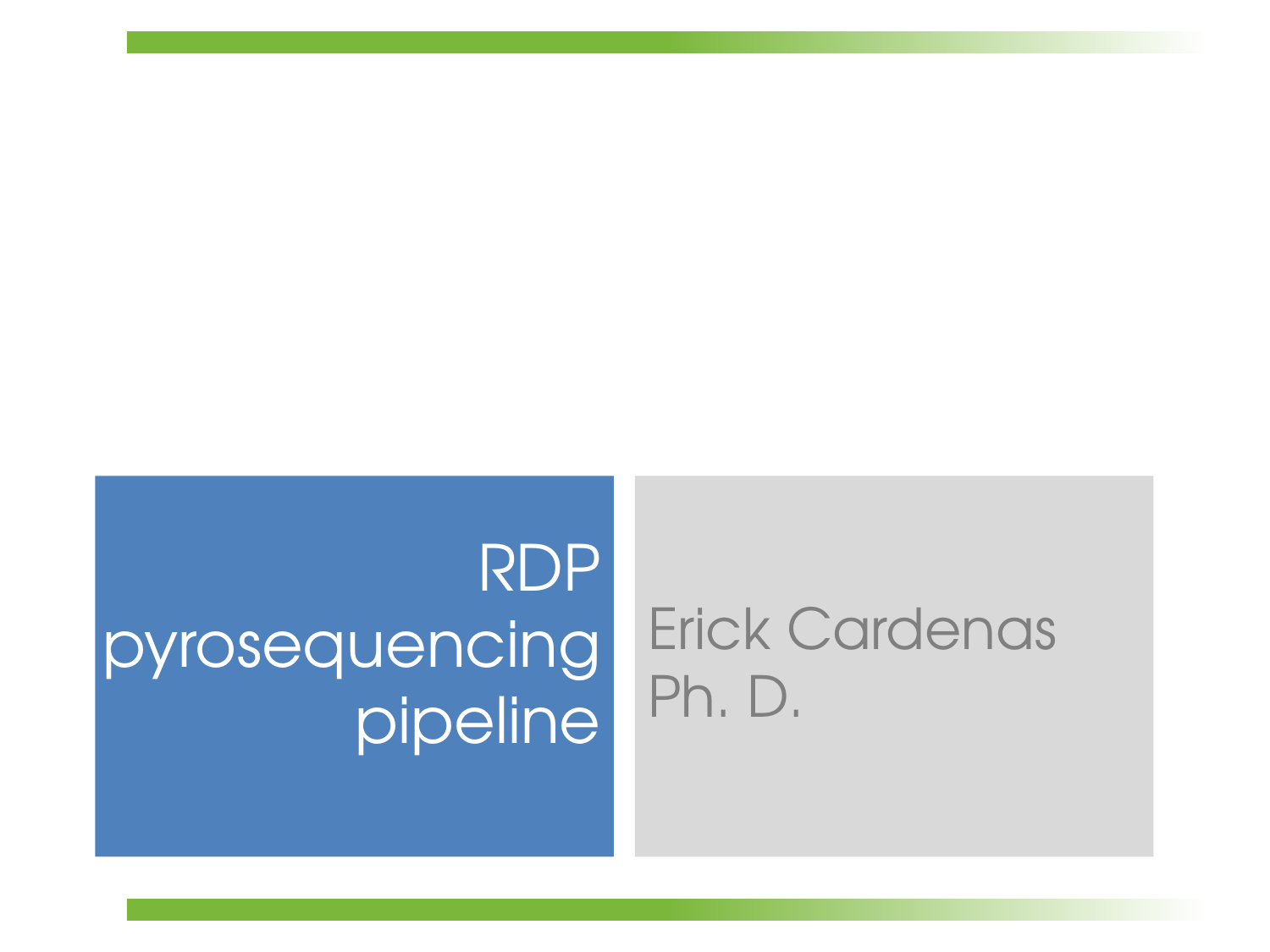

Erick Cardenas Ph. D.
# RDP pyrosequencing pipeline